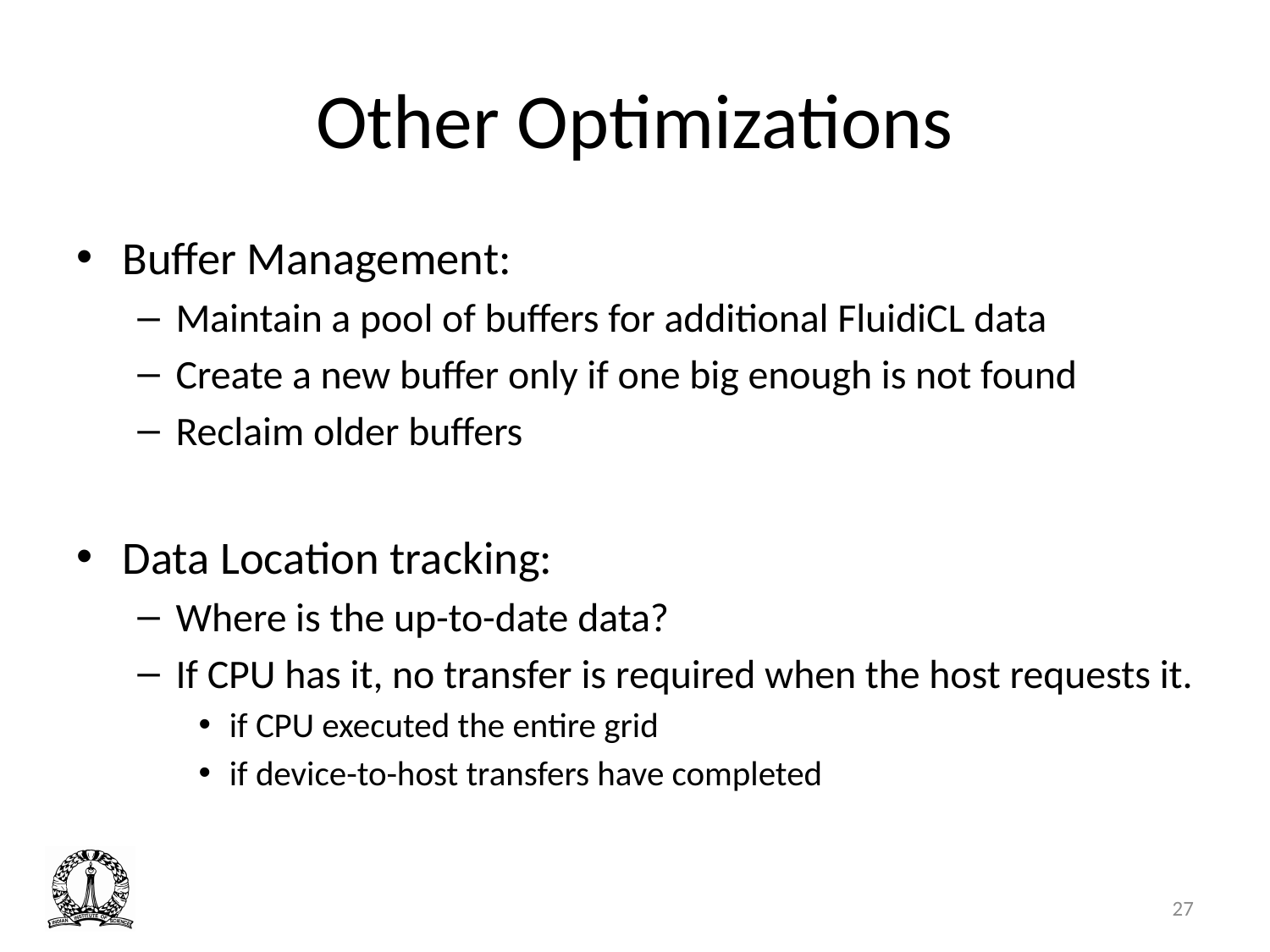

# Other Optimizations
Buffer Management:
Maintain a pool of buffers for additional FluidiCL data
Create a new buffer only if one big enough is not found
Reclaim older buffers

Data Location tracking:
Where is the up-to-date data?
If CPU has it, no transfer is required when the host requests it.
if CPU executed the entire grid
if device-to-host transfers have completed

27